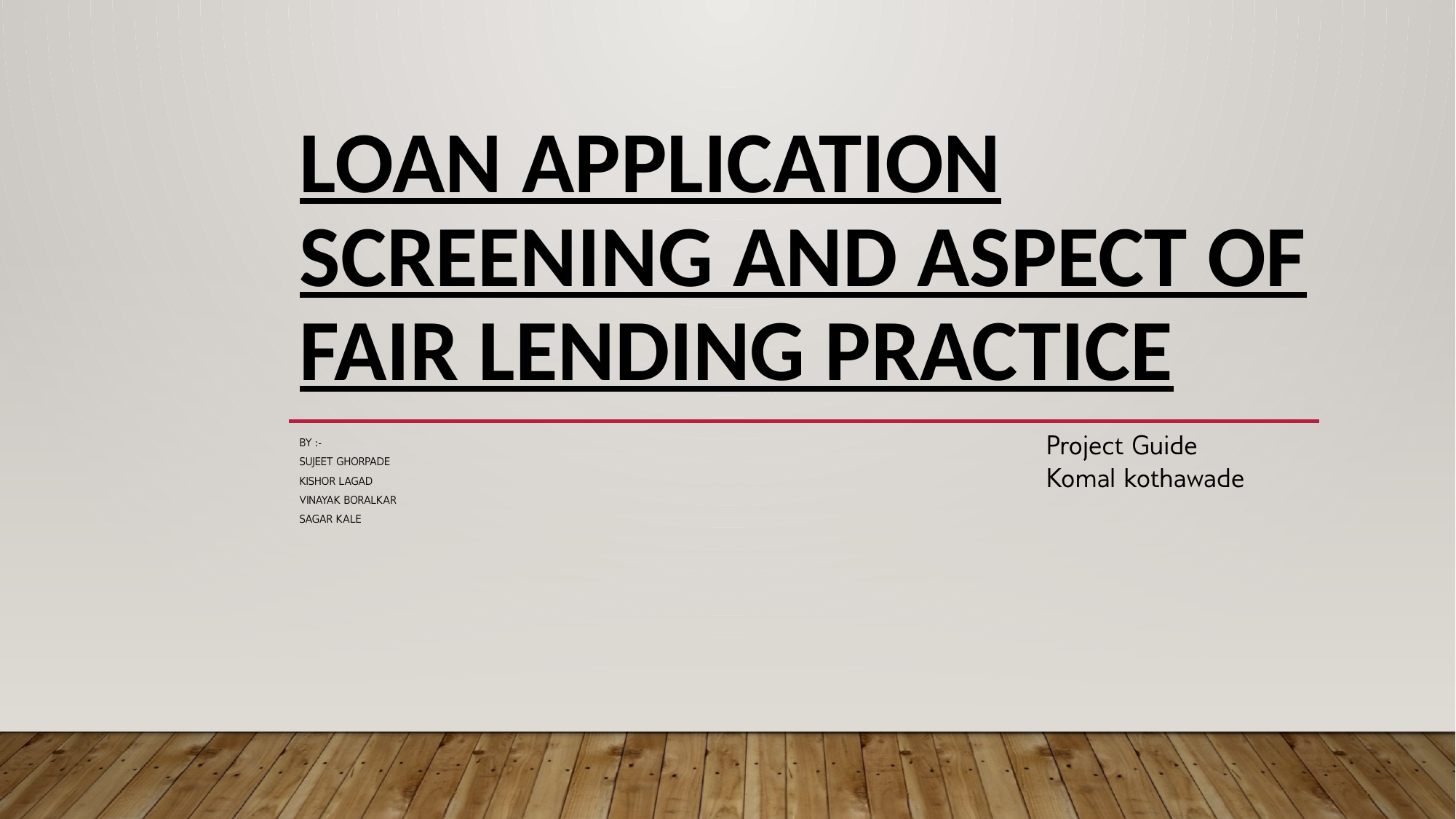

# Loan application screening and aspect of Fair lending practice
By :-
Sujeet Ghorpade
Kishor Lagad
Vinayak Boralkar
Sagar kale

Project Guide
Komal kothawade